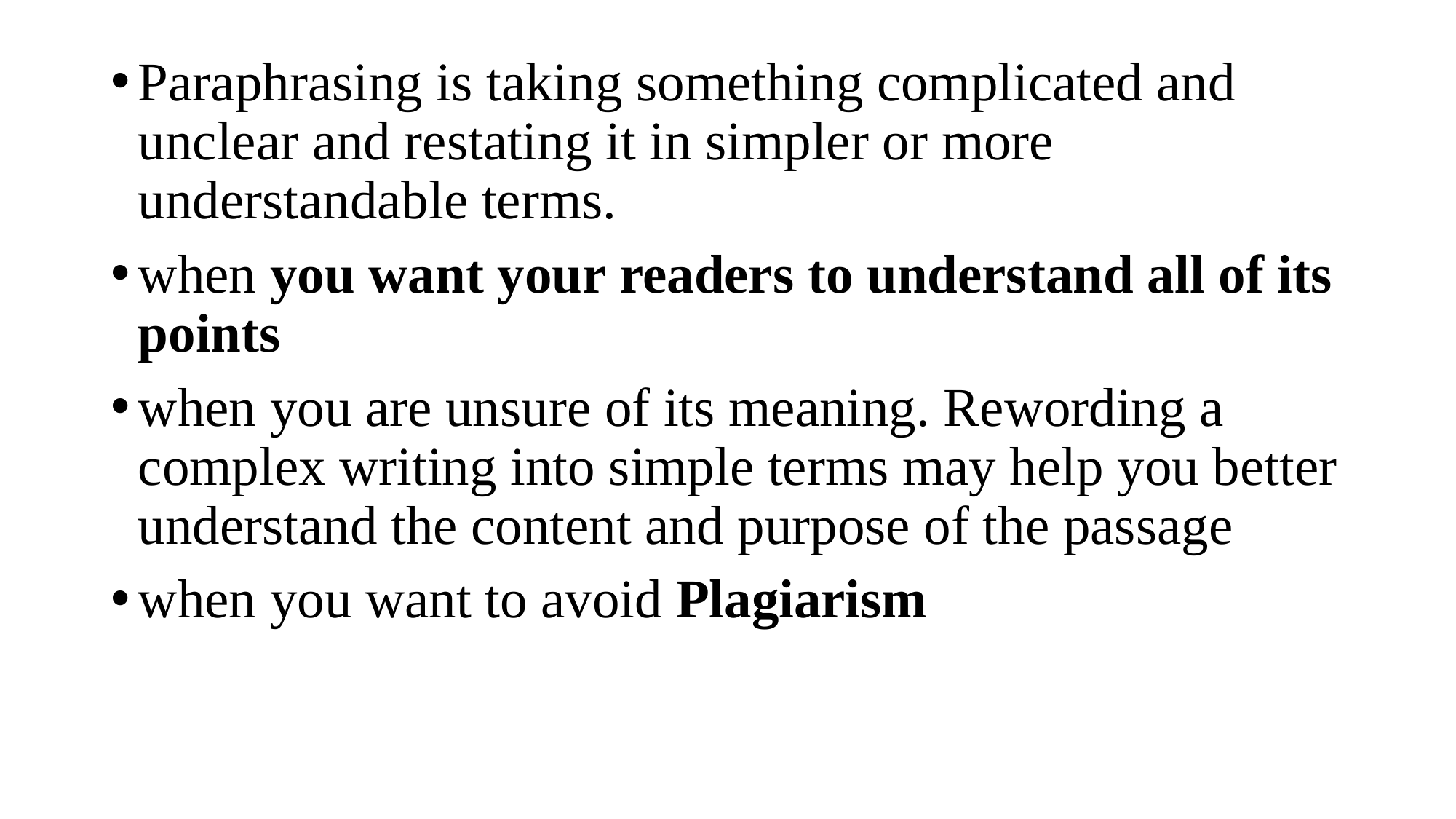

Paraphrasing is taking something complicated and unclear and restating it in simpler or more understandable terms.
when you want your readers to understand all of its points
when you are unsure of its meaning. Rewording a complex writing into simple terms may help you better understand the content and purpose of the passage
when you want to avoid Plagiarism